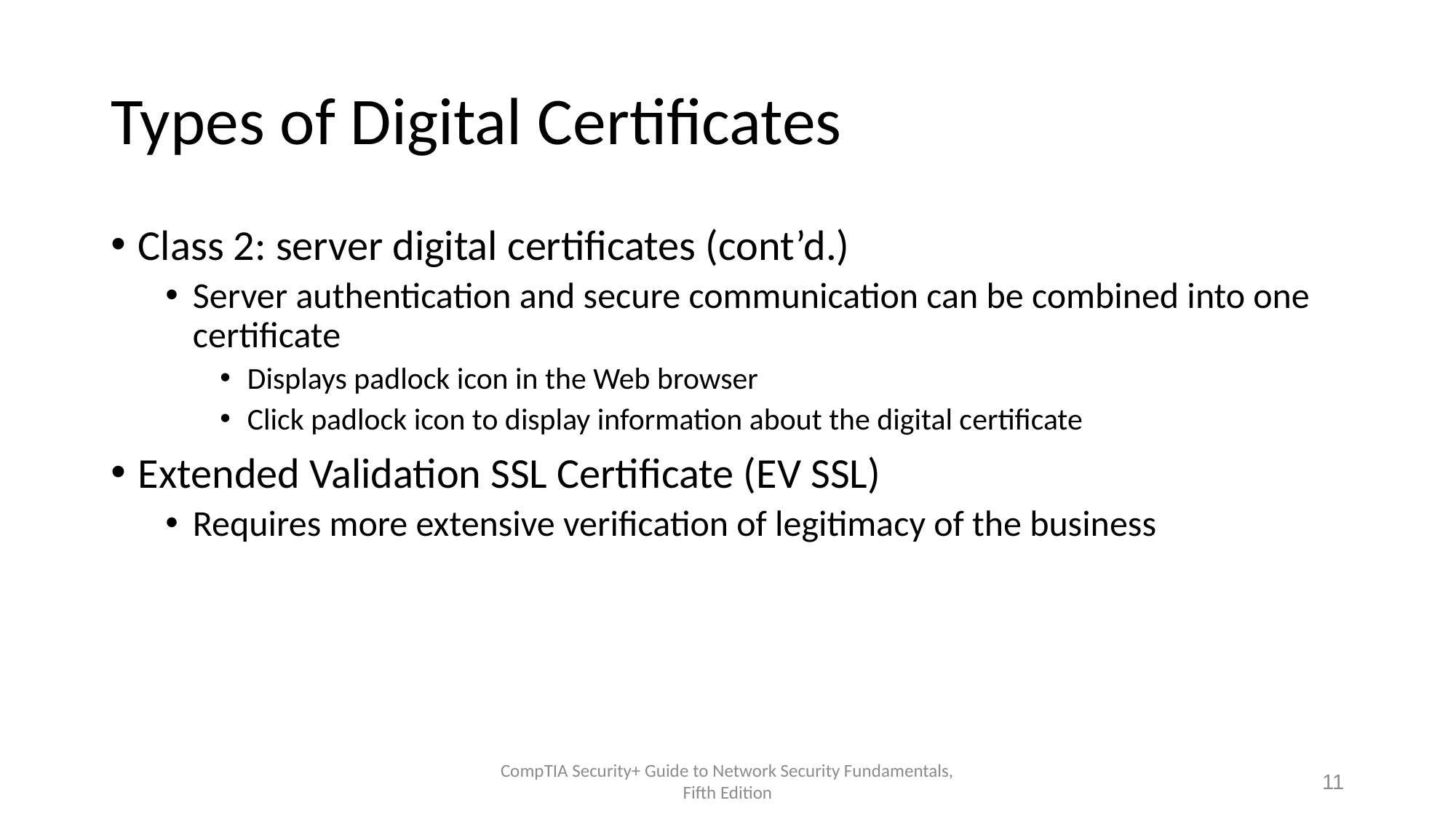

# Types of Digital Certificates
Class 2: server digital certificates (cont’d.)
Server authentication and secure communication can be combined into one certificate
Displays padlock icon in the Web browser
Click padlock icon to display information about the digital certificate
Extended Validation SSL Certificate (EV SSL)
Requires more extensive verification of legitimacy of the business
CompTIA Security+ Guide to Network Security Fundamentals, Fifth Edition
11